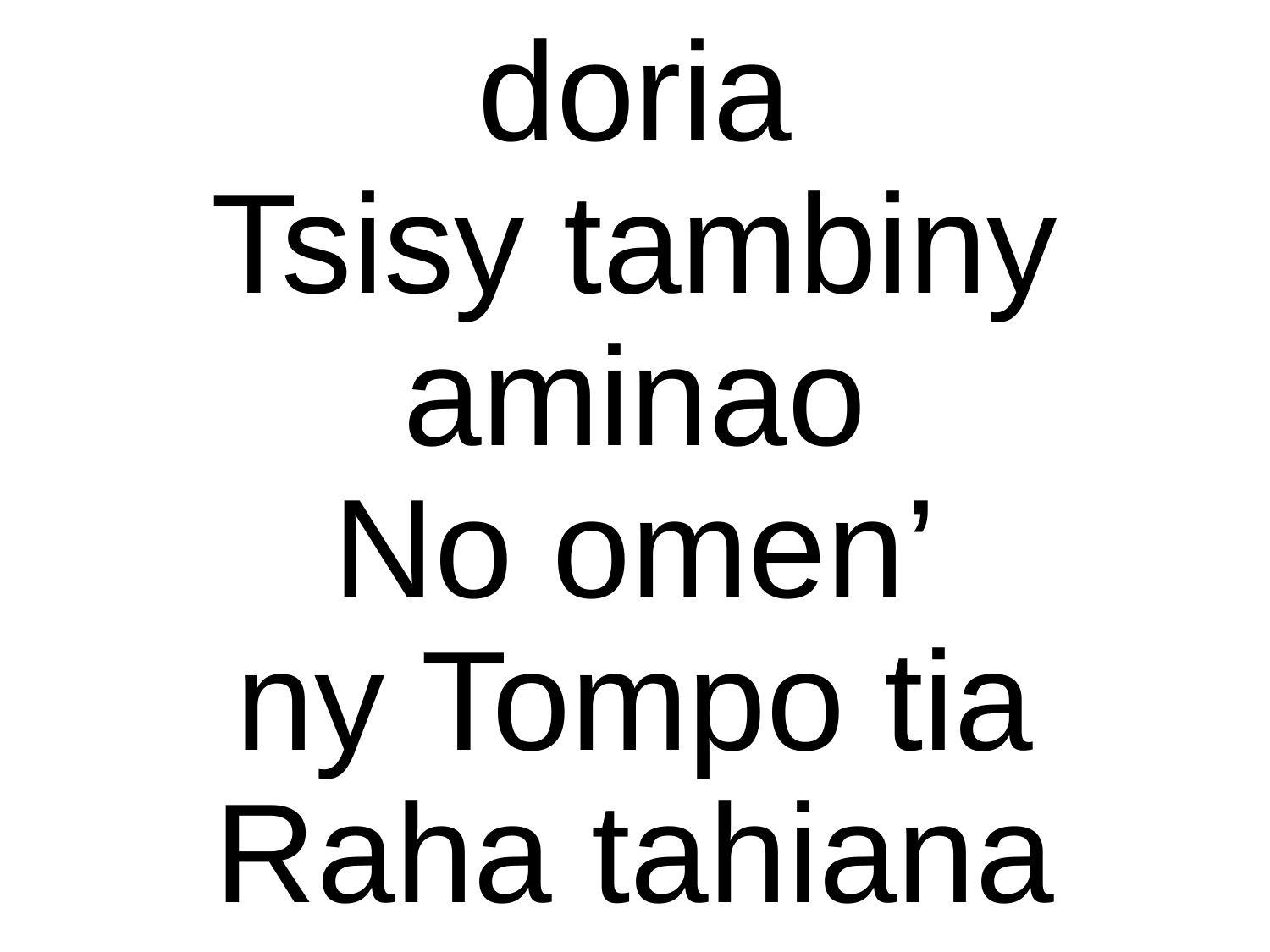

3. Fahafahana doria
Tsisy tambiny aminao
No omen’
ny Tompo tia
Raha tahiana ianao